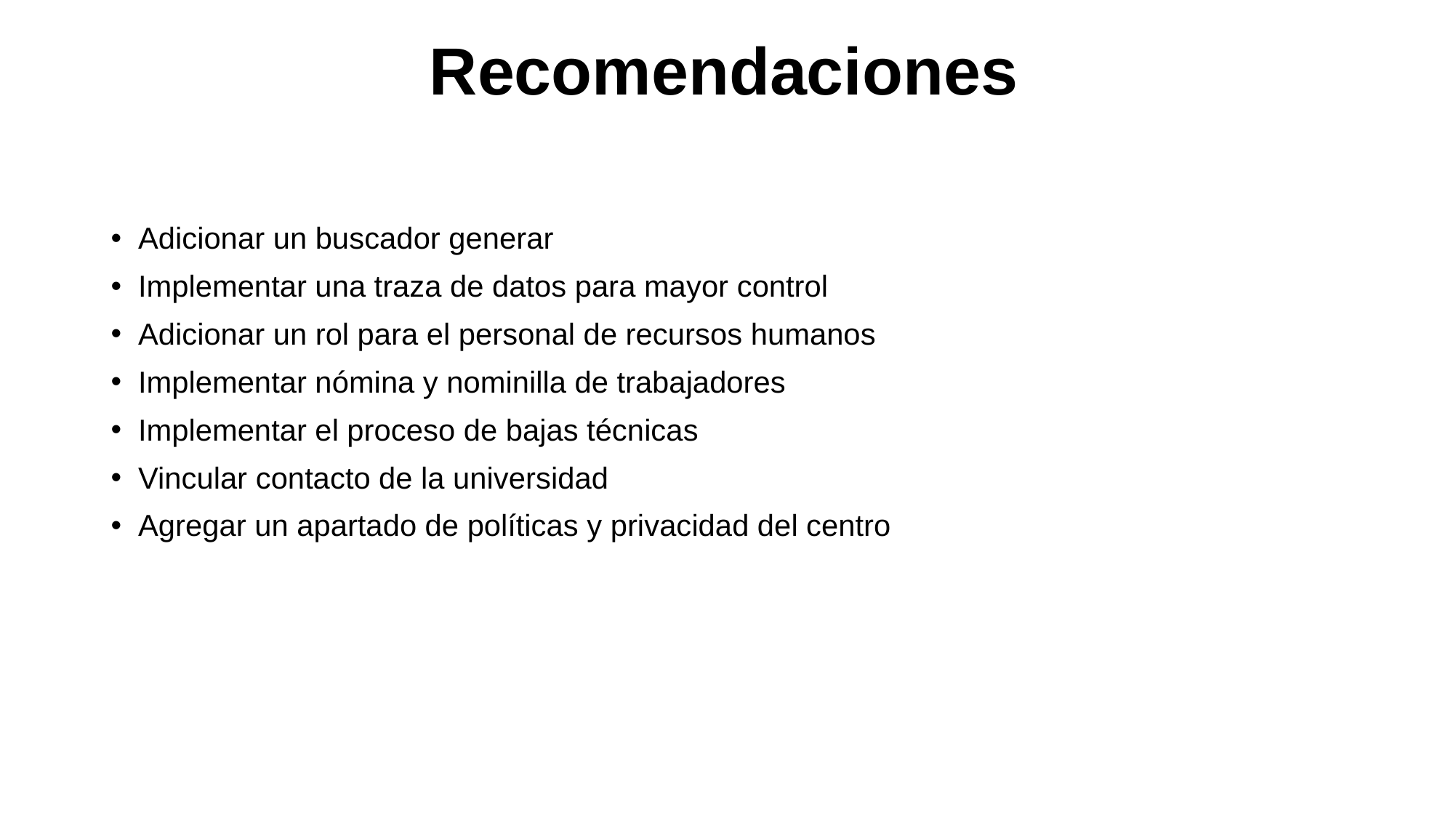

# Recomendaciones
Adicionar un buscador generar
Implementar una traza de datos para mayor control
Adicionar un rol para el personal de recursos humanos
Implementar nómina y nominilla de trabajadores
Implementar el proceso de bajas técnicas
Vincular contacto de la universidad
Agregar un apartado de políticas y privacidad del centro